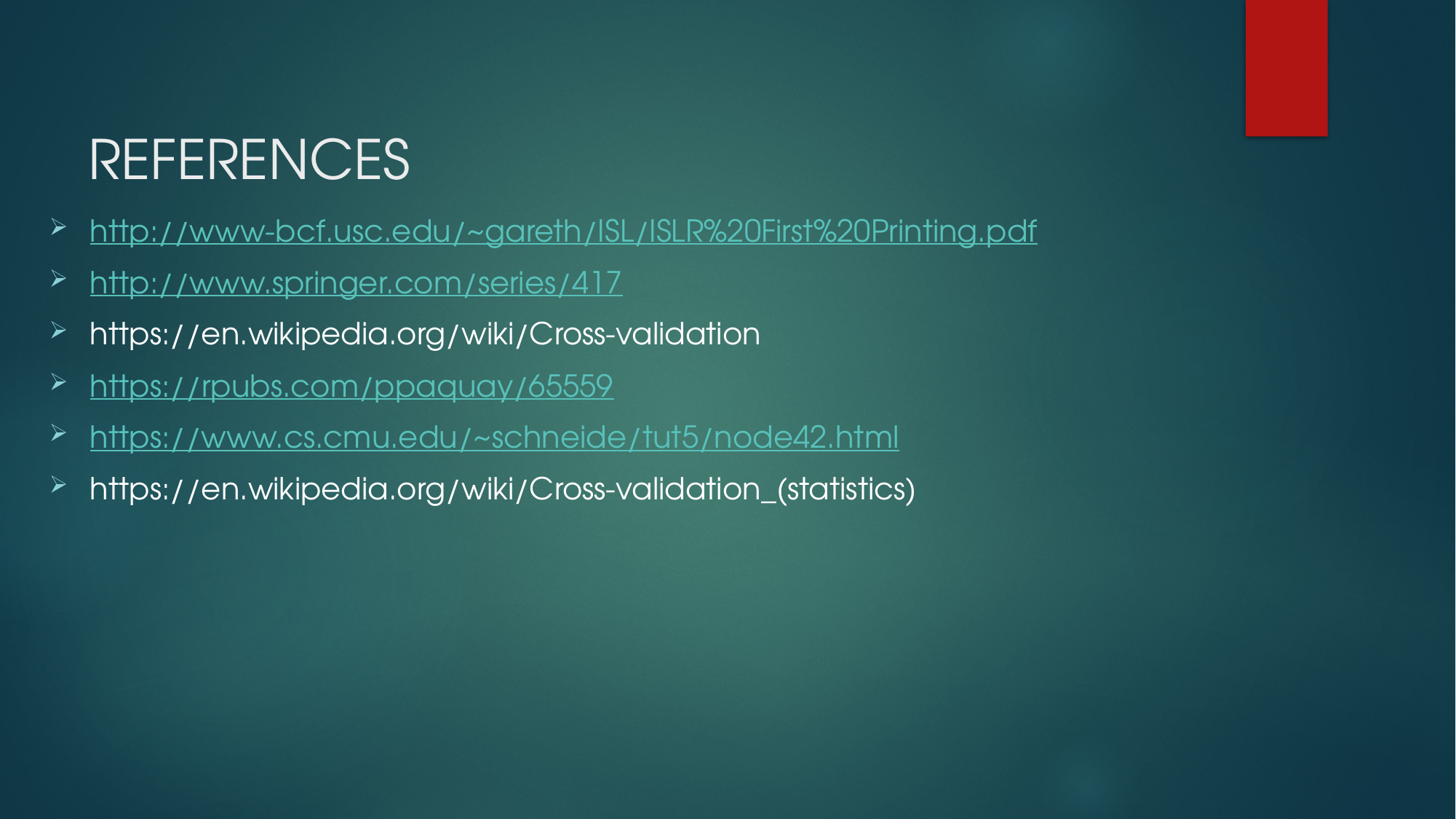

# REFERENCES
http://www-bcf.usc.edu/~gareth/ISL/ISLR%20First%20Printing.pdf
http://www.springer.com/series/417
https://en.wikipedia.org/wiki/Cross-validation
https://rpubs.com/ppaquay/65559
https://www.cs.cmu.edu/~schneide/tut5/node42.html
https://en.wikipedia.org/wiki/Cross-validation_(statistics)